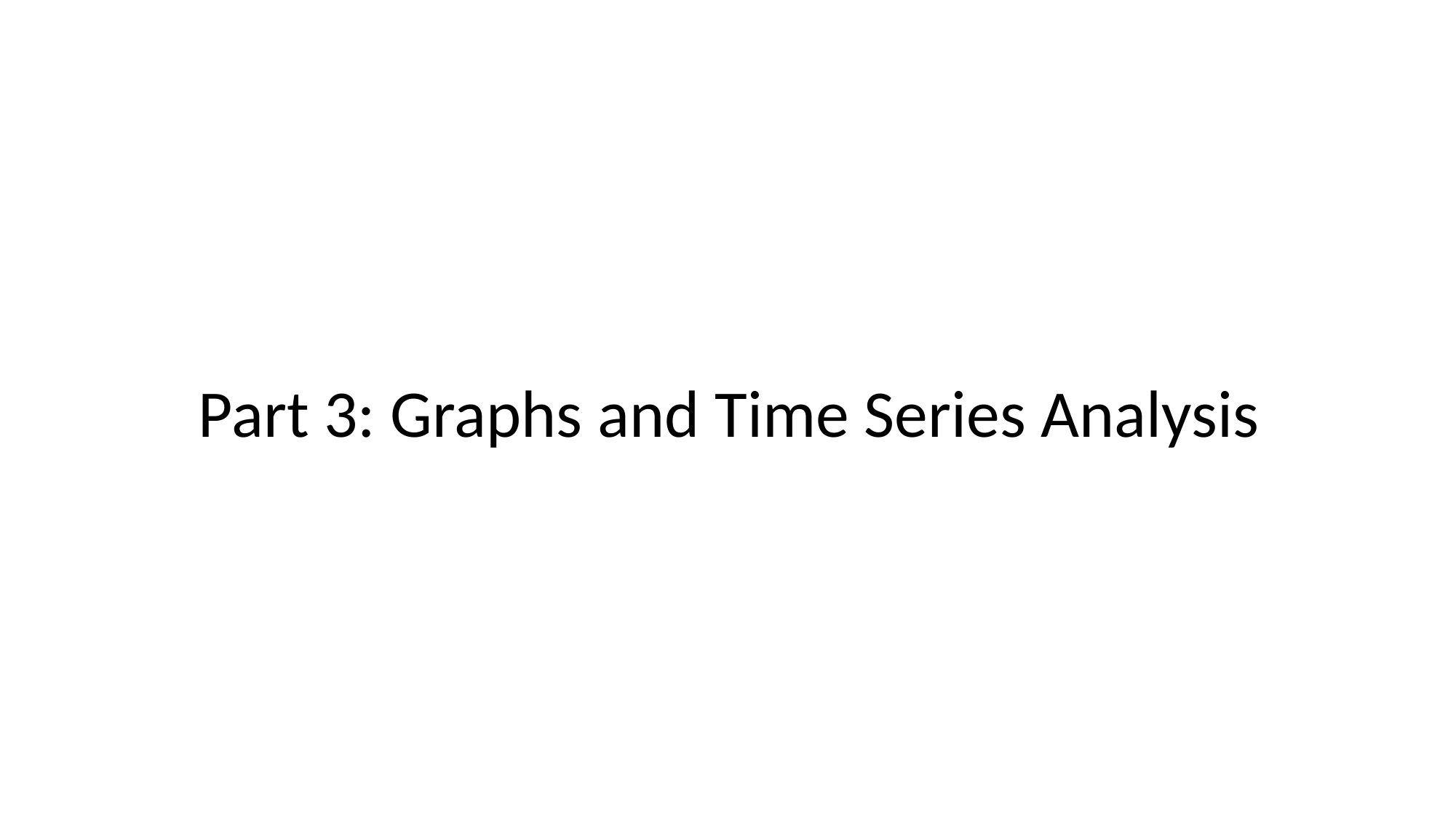

# Part 3: Graphs and Time Series Analysis